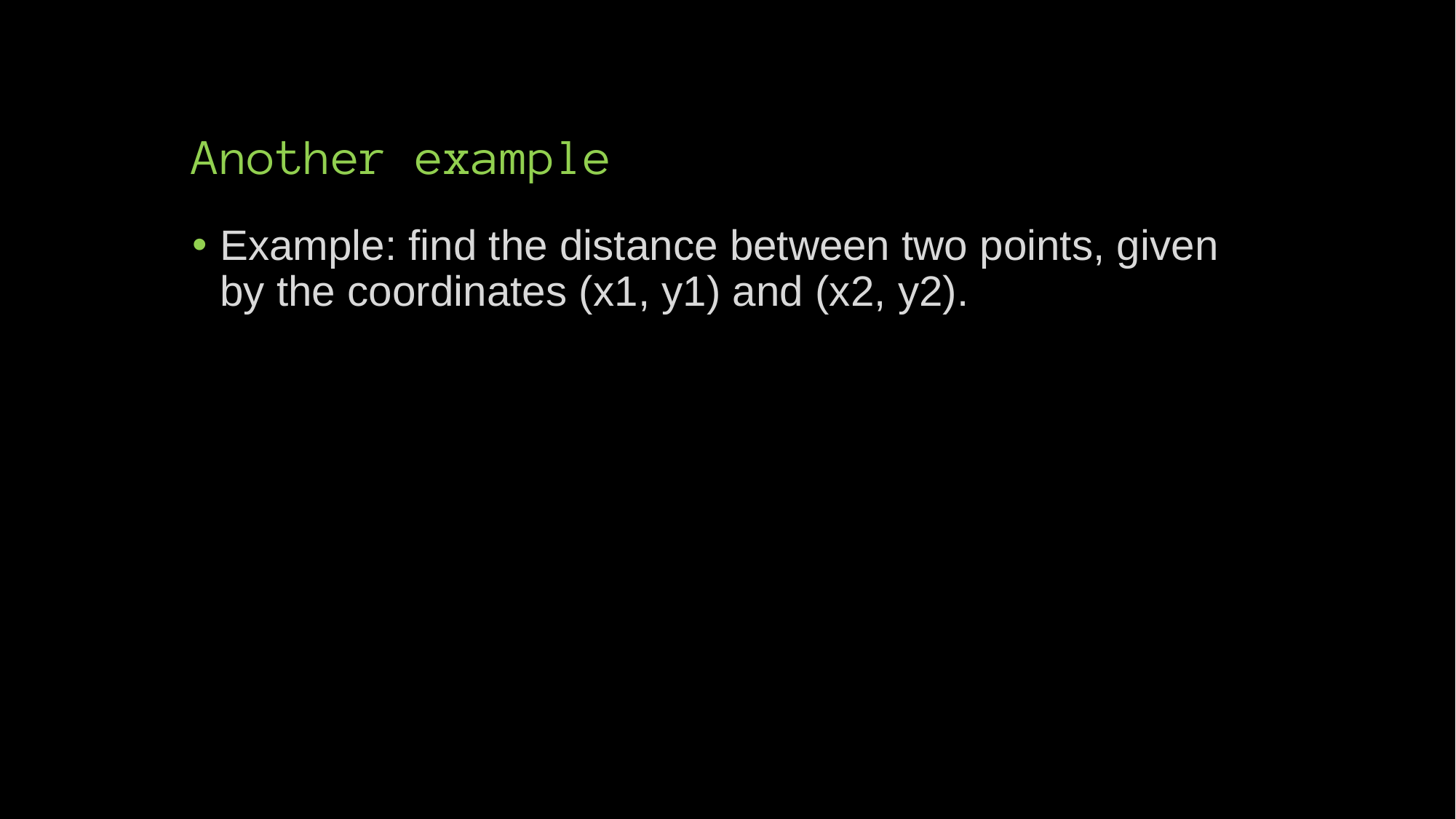

# Another example
Example: find the distance between two points, given by the coordinates (x1, y1) and (x2, y2).